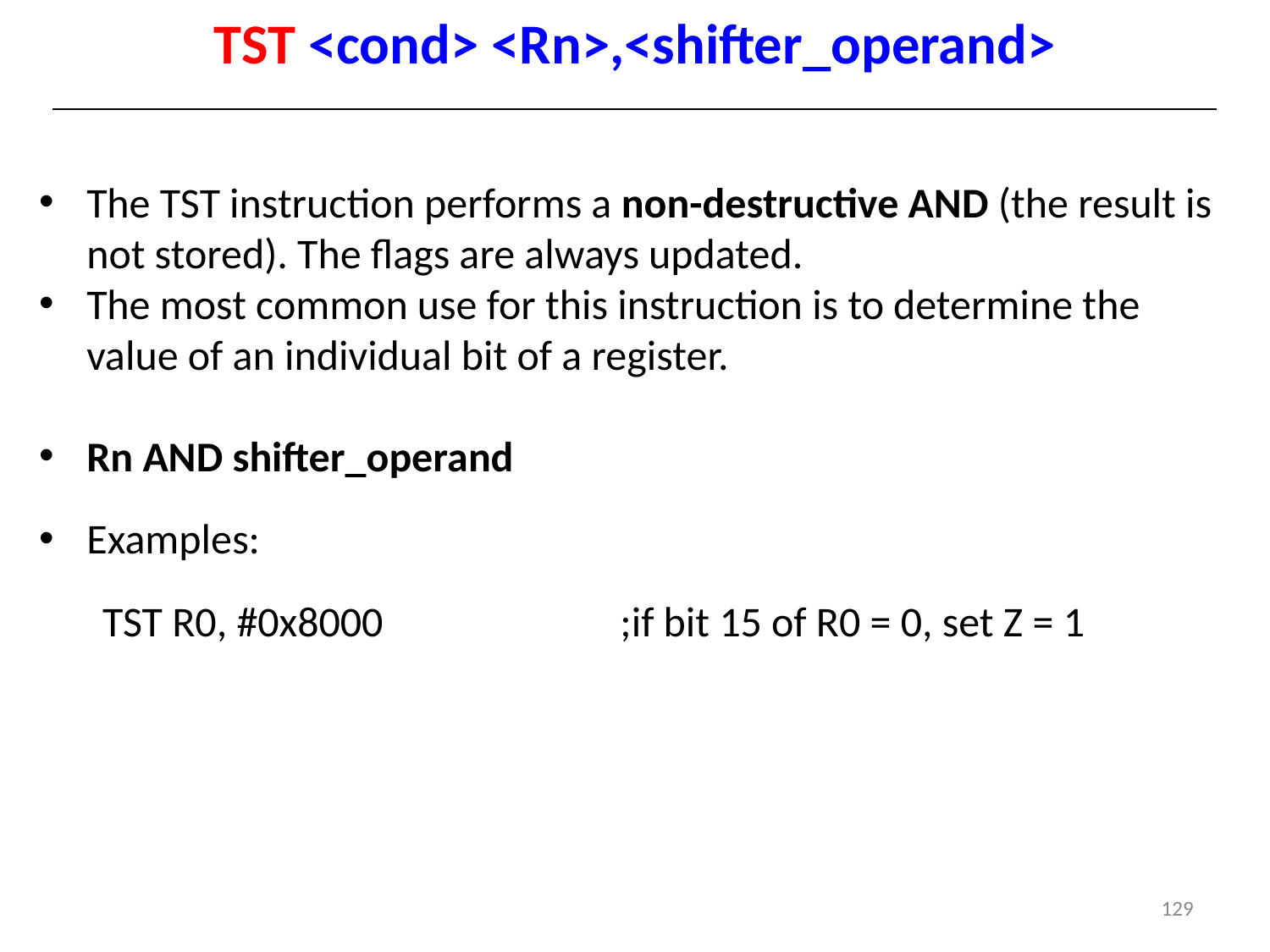

# TST <cond> <Rn>,<shifter_operand>
The TST instruction performs a non-destructive AND (the result is not stored). The flags are always updated.
The most common use for this instruction is to determine the value of an individual bit of a register.

Rn AND shifter_operand
Examples:
TST R0, #0x8000		 ;if bit 15 of R0 = 0, set Z = 1
129